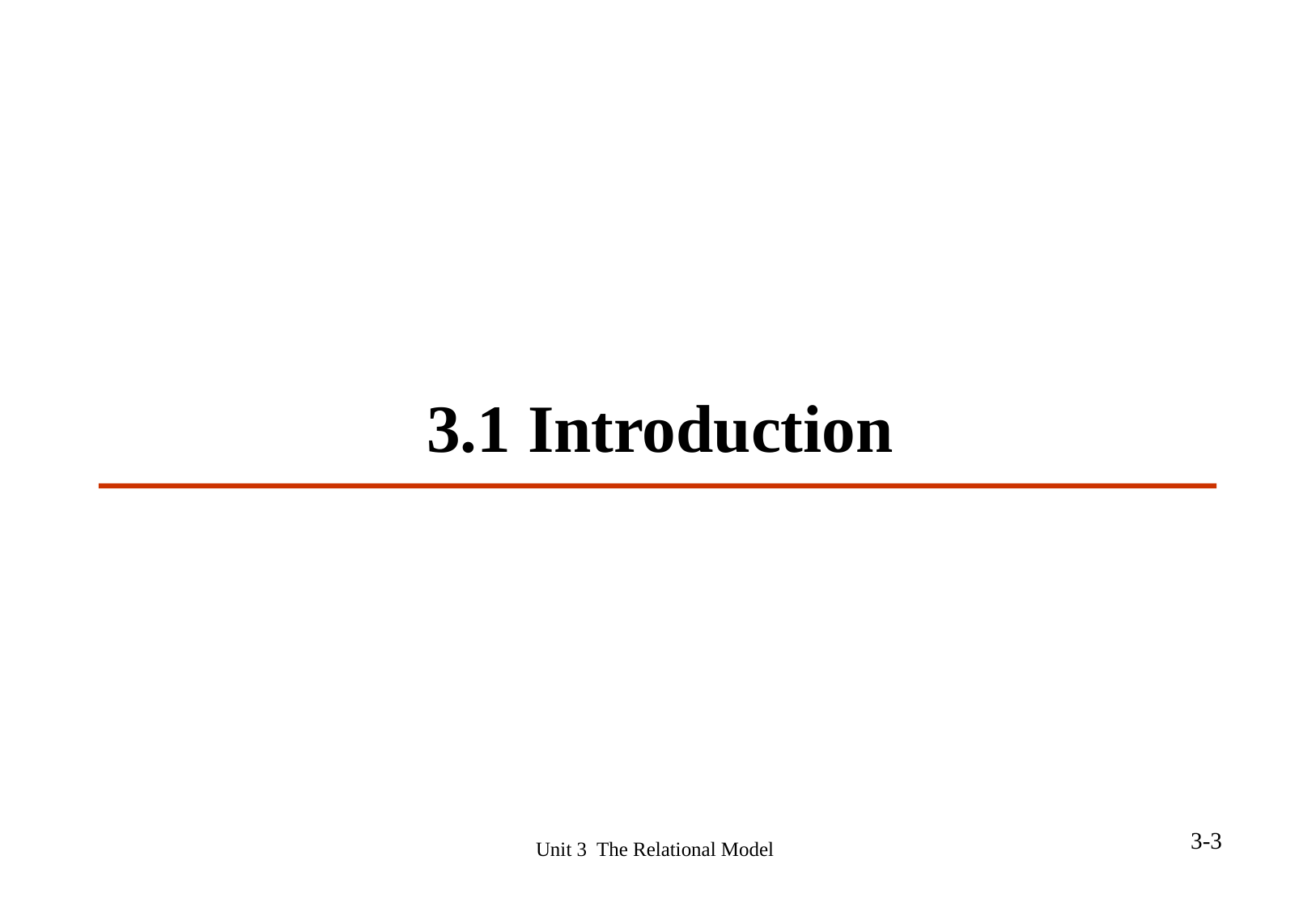

# 3.1 Introduction
Unit 3  The Relational Model